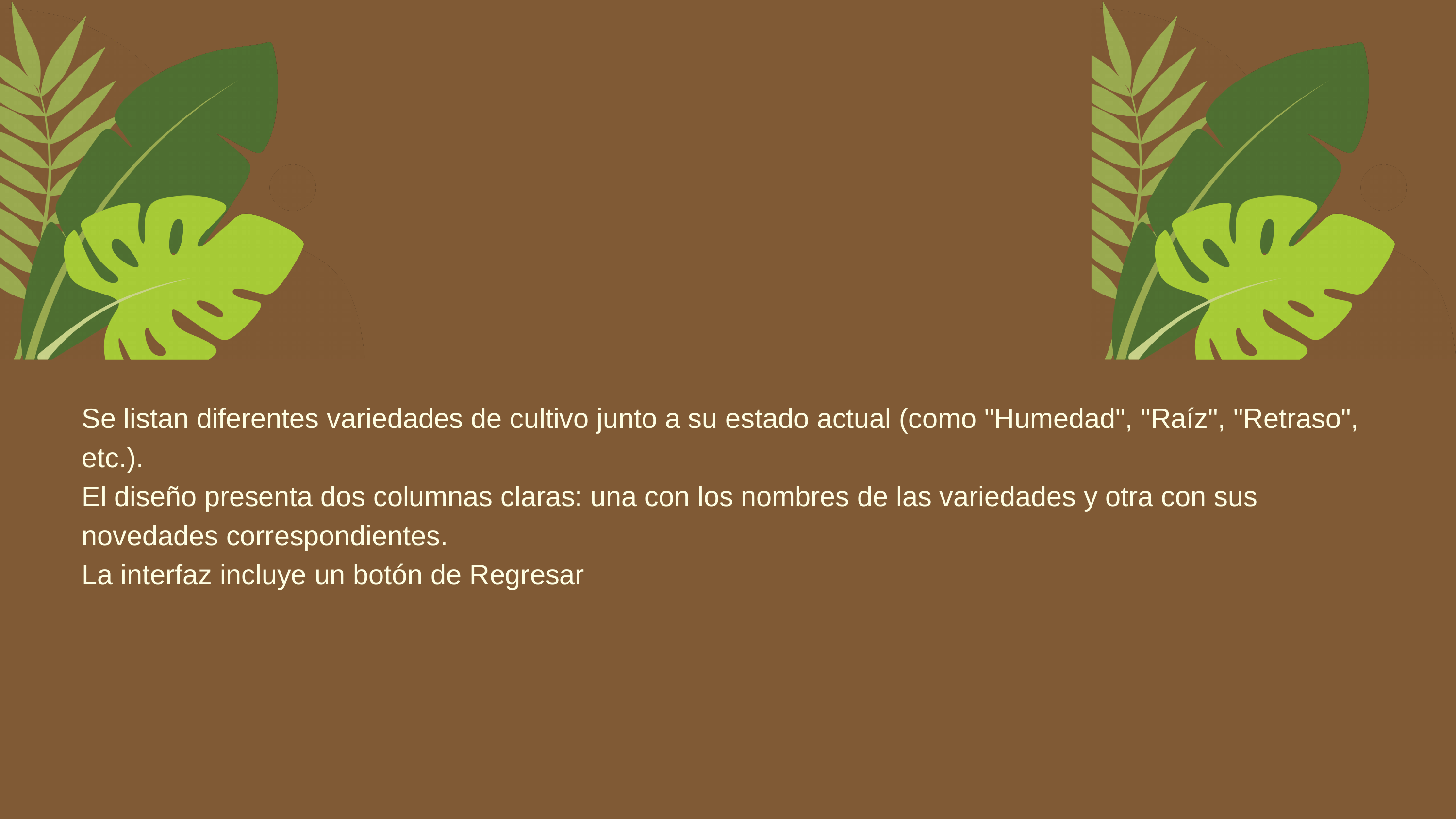

Se listan diferentes variedades de cultivo junto a su estado actual (como "Humedad", "Raíz", "Retraso", etc.).
El diseño presenta dos columnas claras: una con los nombres de las variedades y otra con sus novedades correspondientes.
La interfaz incluye un botón de Regresar